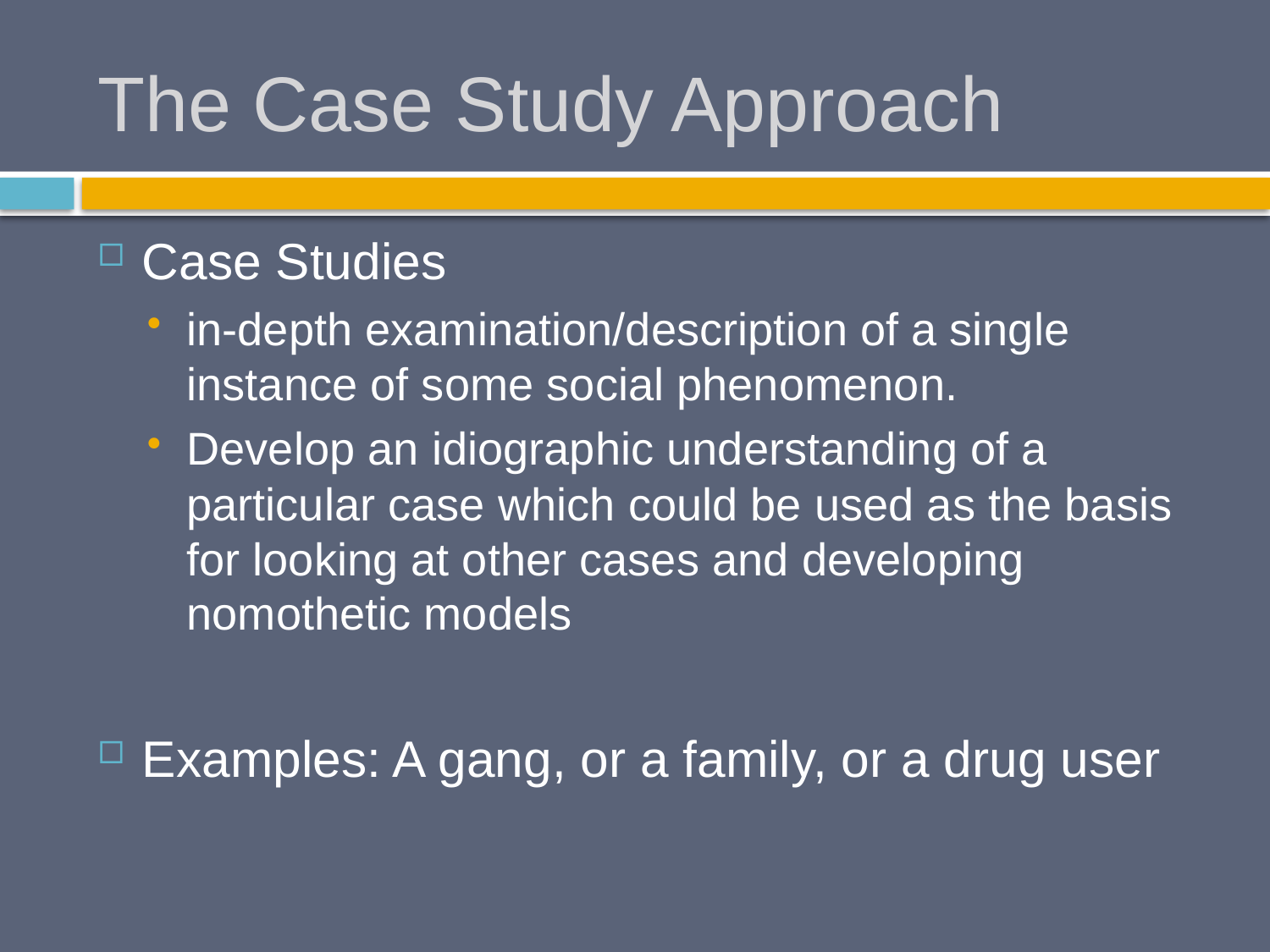

# The Case Study Approach
Case Studies
in-depth examination/description of a single instance of some social phenomenon.
Develop an idiographic understanding of a particular case which could be used as the basis for looking at other cases and developing nomothetic models

Examples: A gang, or a family, or a drug user